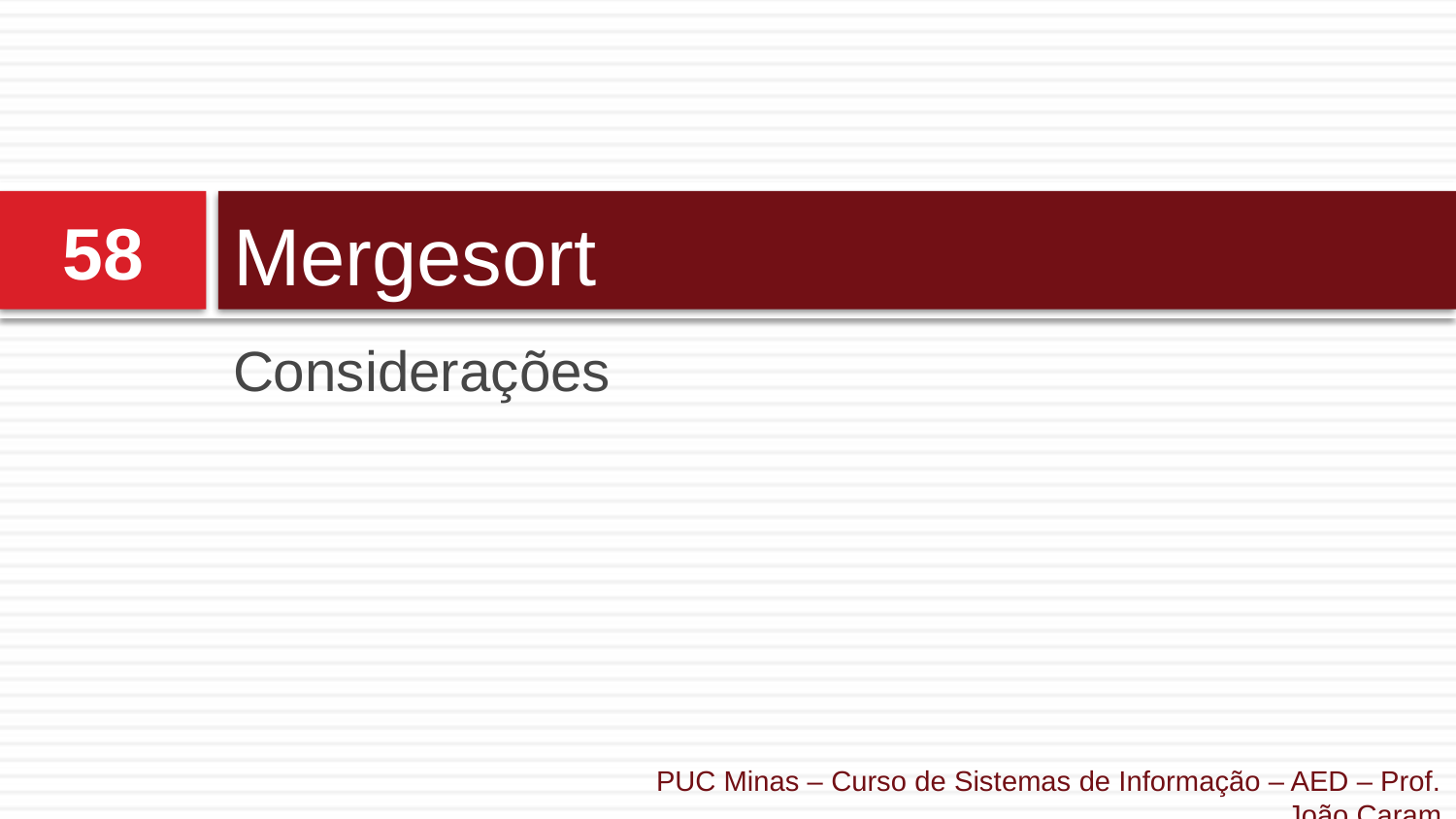

# Mergesort
58
Considerações
PUC Minas – Curso de Sistemas de Informação – AED – Prof. João Caram